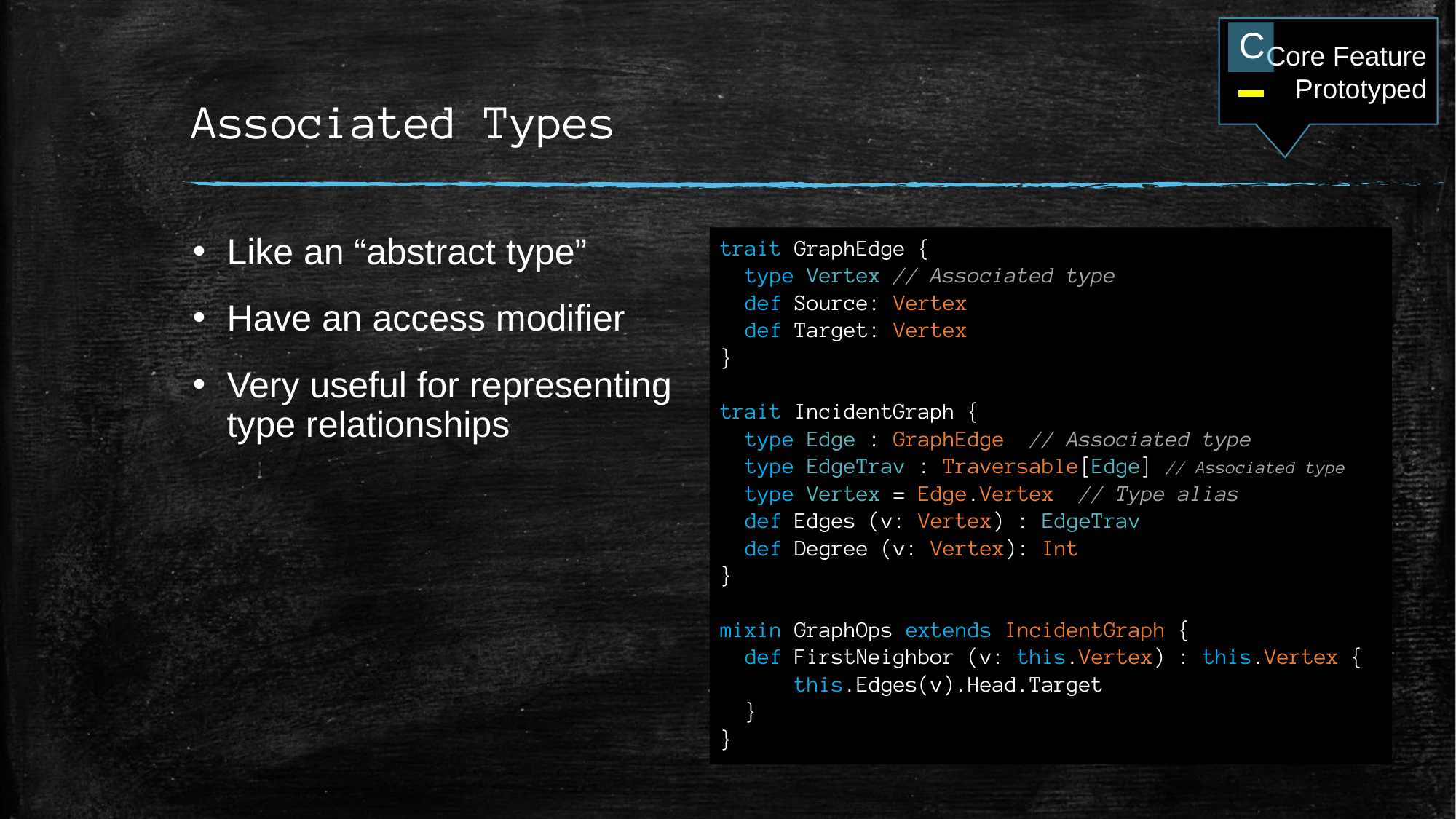

Core Feature
Prototyped
C
# Associated Types

Like an “abstract type”
Have an access modifier
Very useful for representing type relationships
trait GraphEdge {
  type Vertex // Associated type
  def Source: Vertex
  def Target: Vertex
}

trait IncidentGraph {
  type Edge : GraphEdge  // Associated type
  type EdgeTrav : Traversable[Edge] // Associated type
  type Vertex = Edge.Vertex  // Type alias
  def Edges (v: Vertex) : EdgeTrav
  def Degree (v: Vertex): Int
}

mixin GraphOps extends IncidentGraph {
  def FirstNeighbor (v: this.Vertex) : this.Vertex {
      this.Edges(v).Head.Target
  }
}